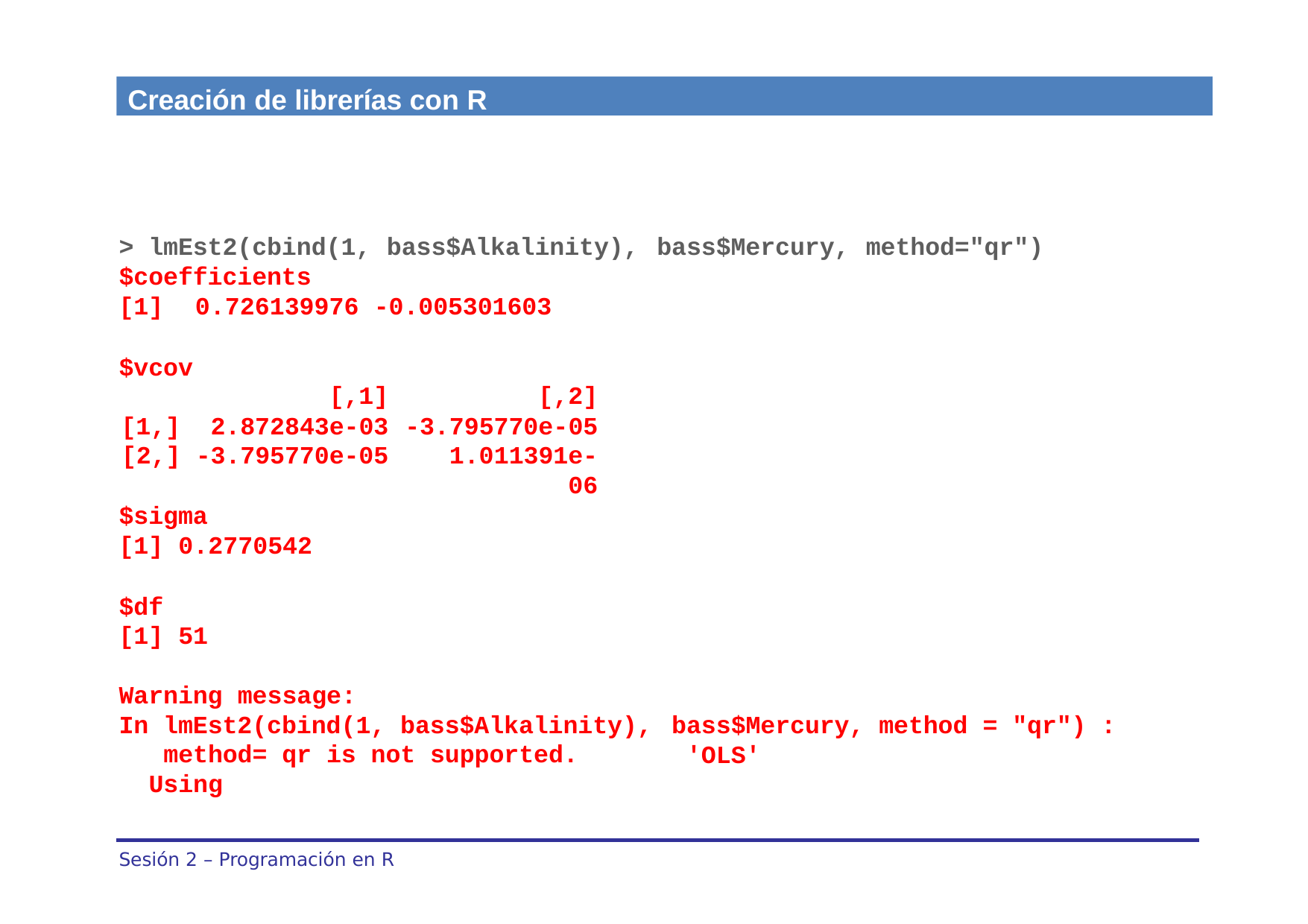

Creación de librerías con R
> lmEst2(cbind(1, bass$Alkalinity),
$coefficients
[1]	0.726139976 -0.005301603

$vcov
bass$Mercury,
method="qr")
[,1]
[1,]	2.872843e-03
[2,] -3.795770e-05
[,2]
-3.795770e-05  1.011391e-06
$sigma
[1] 0.2770542

$df  [1] 51
Warning message:
In lmEst2(cbind(1, bass$Alkalinity),  method= qr is not supported. Using
bass$Mercury, method = "qr") :  'OLS'

Sesión 2 – Programación en R